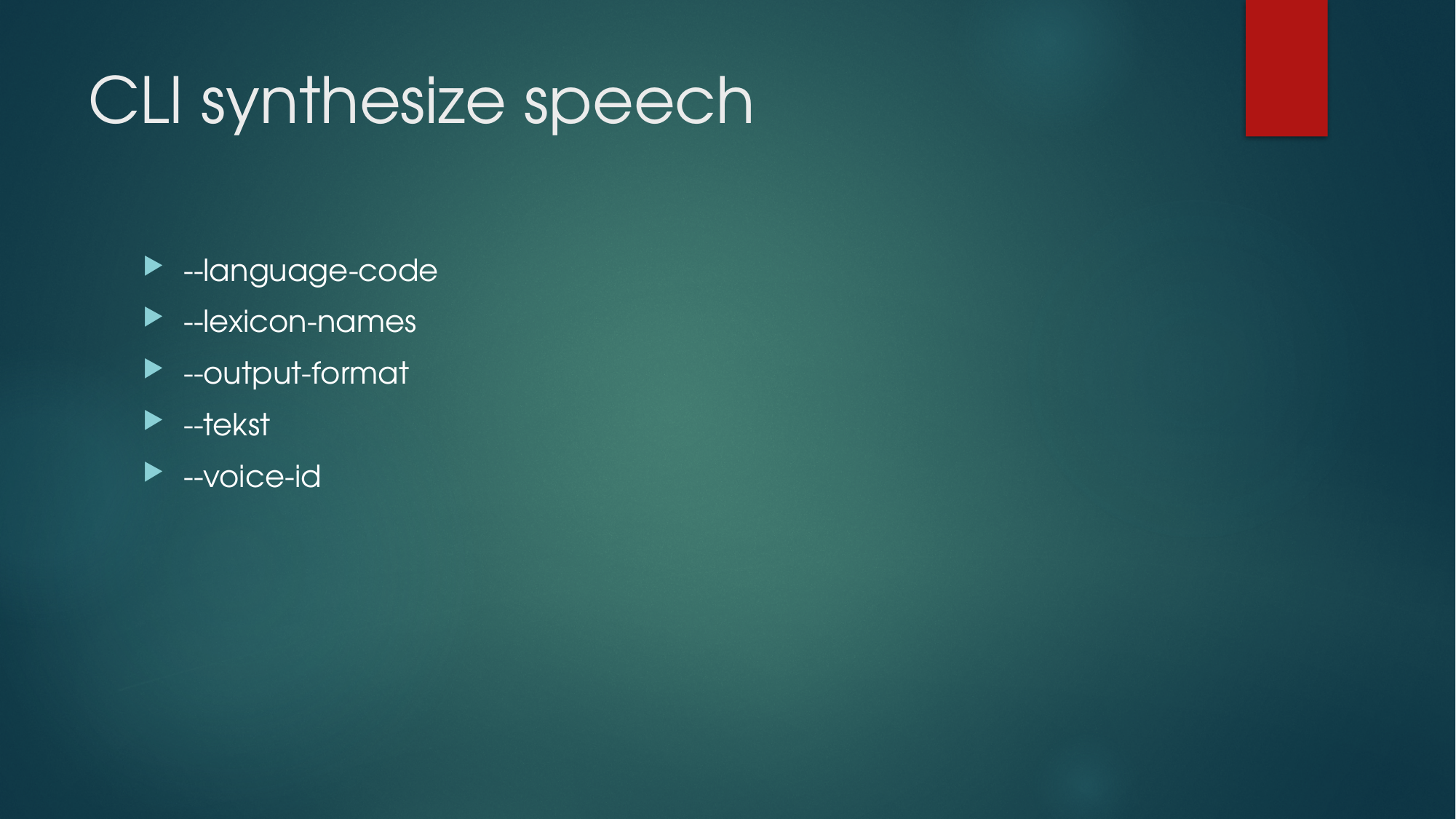

# CLI synthesize speech
--language-code
--lexicon-names
--output-format
--tekst
--voice-id